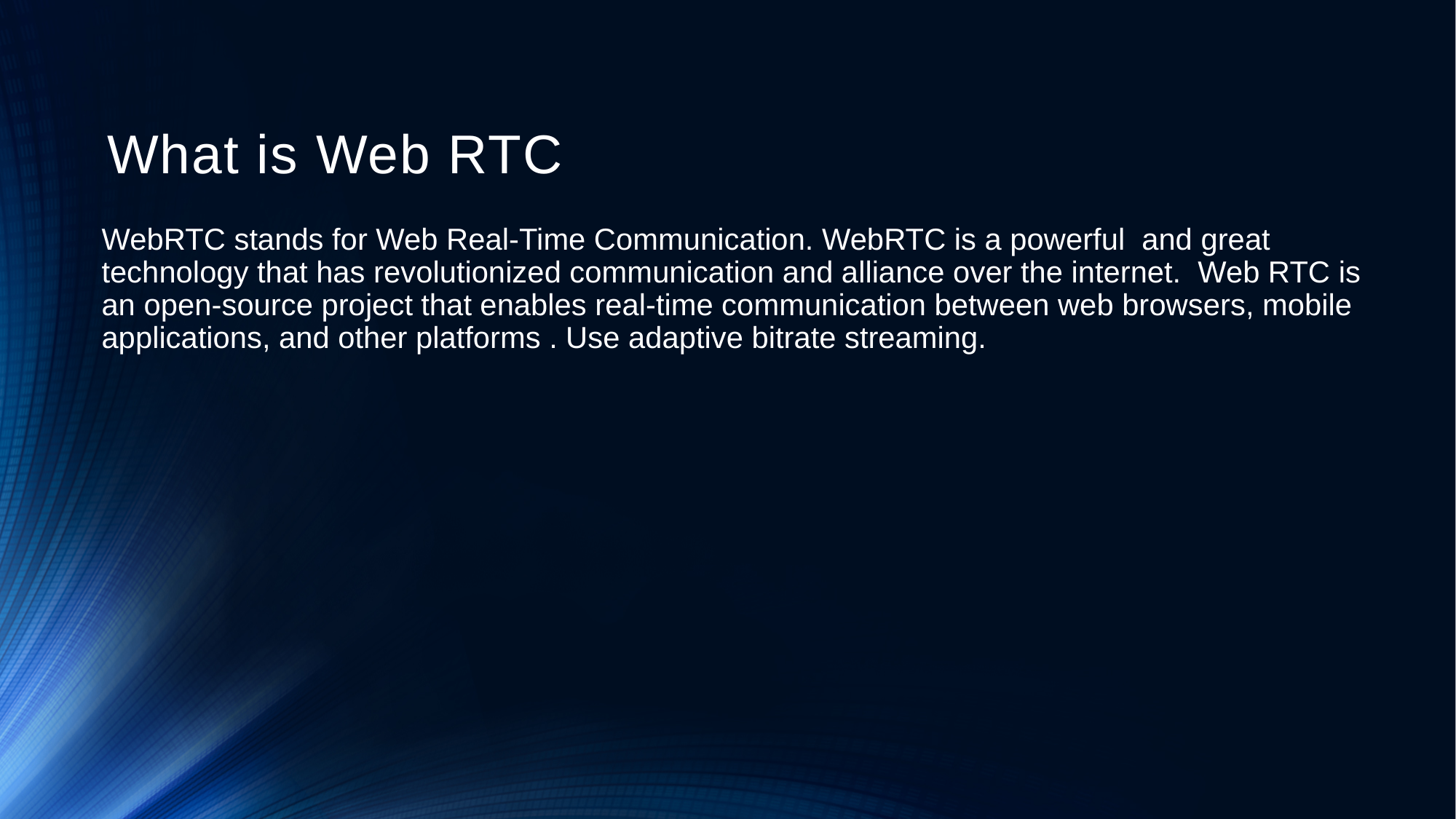

# What is Web RTC
WebRTC stands for Web Real-Time Communication. WebRTC is a powerful  and great technology that has revolutionized communication and alliance over the internet.  Web RTC is an open-source project that enables real-time communication between web browsers, mobile applications, and other platforms . Use adaptive bitrate streaming.